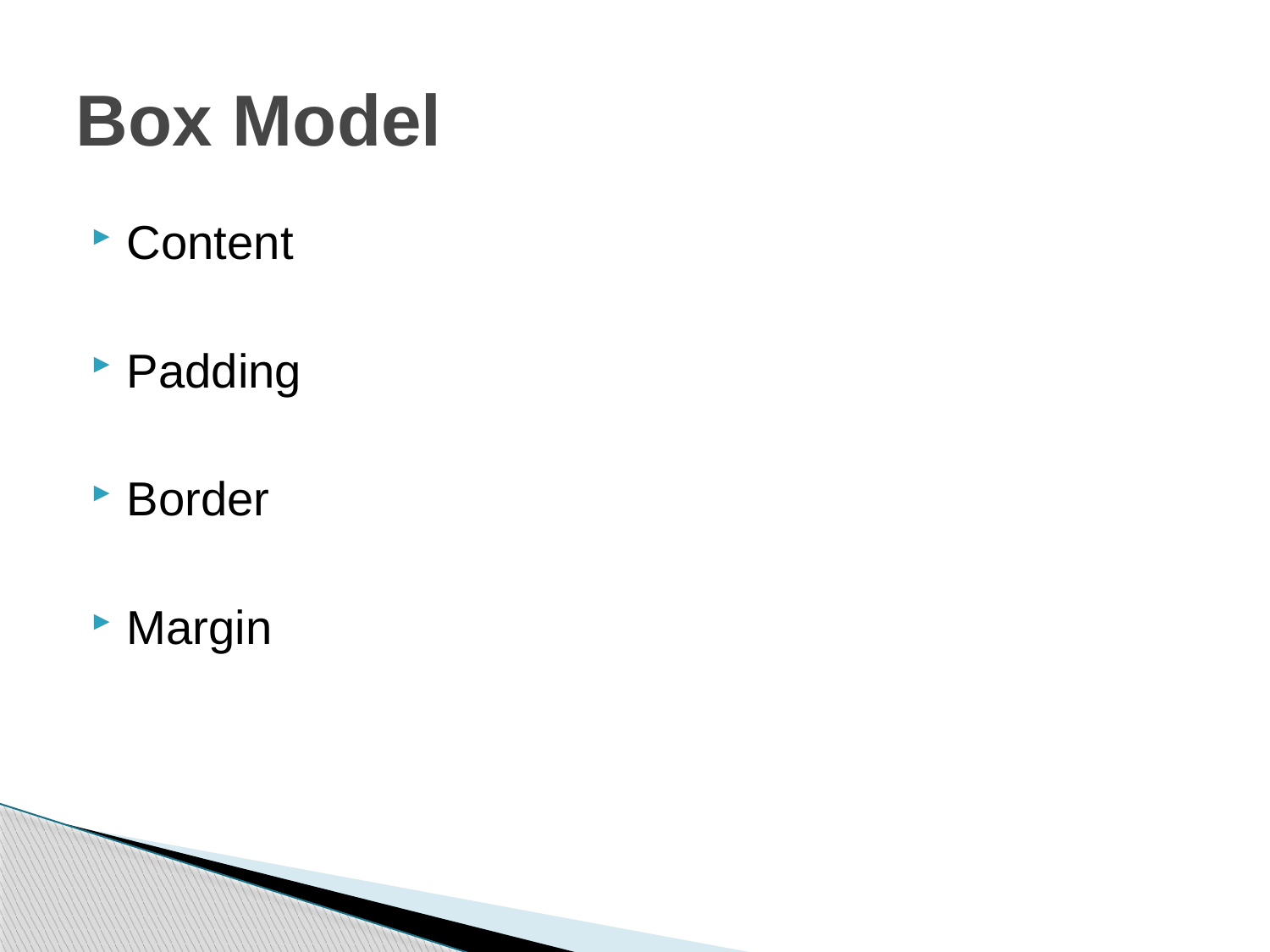

# Box Model
Content

Padding

Border

Margin